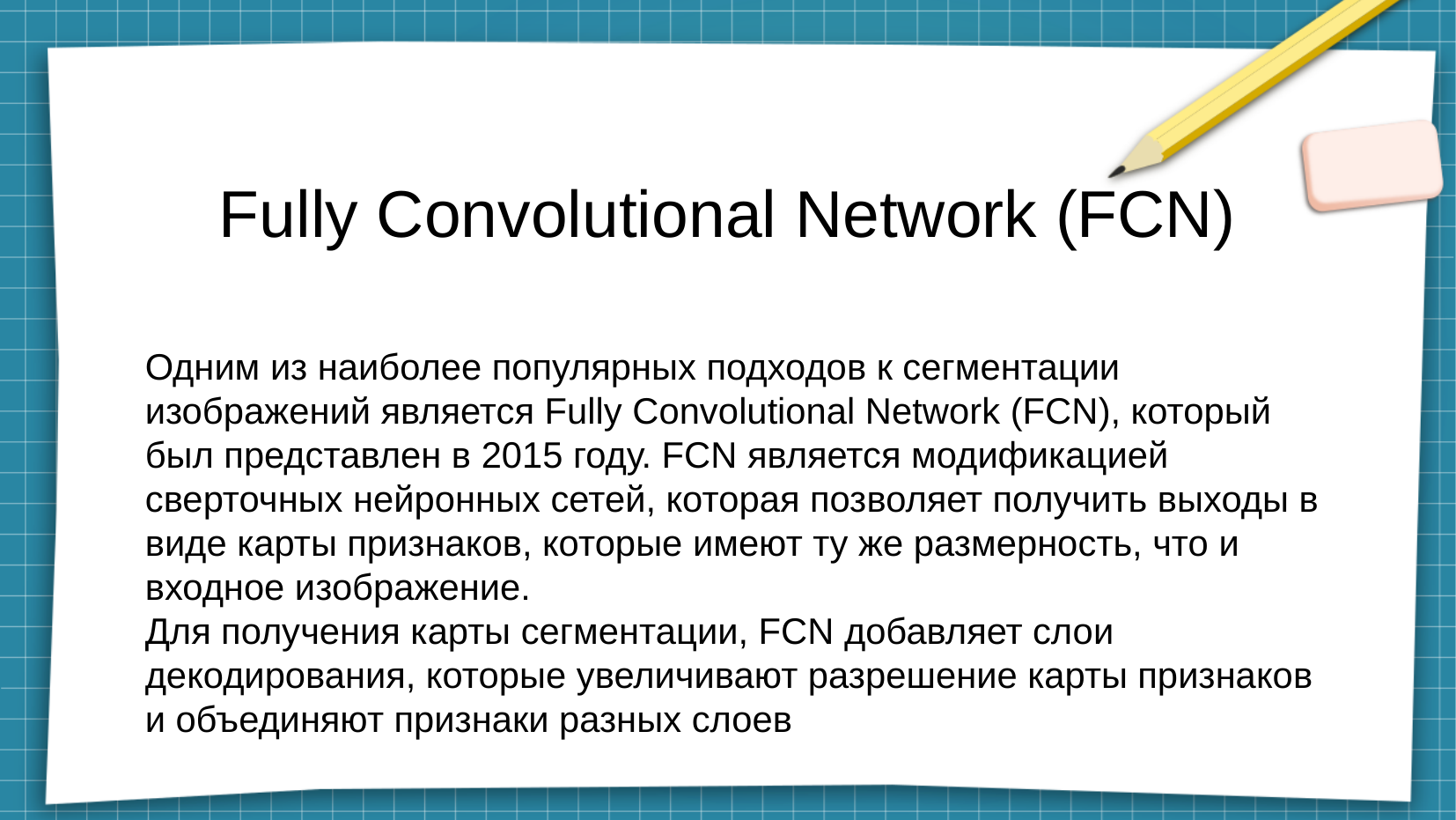

# Fully Convolutional Network (FCN)
Одним из наиболее популярных подходов к сегментации изображений является Fully Convolutional Network (FCN), который был представлен в 2015 году. FCN является модификацией сверточных нейронных сетей, которая позволяет получить выходы в виде карты признаков, которые имеют ту же размерность, что и входное изображение.
Для получения карты сегментации, FCN добавляет слои декодирования, которые увеличивают разрешение карты признаков и объединяют признаки разных слоев